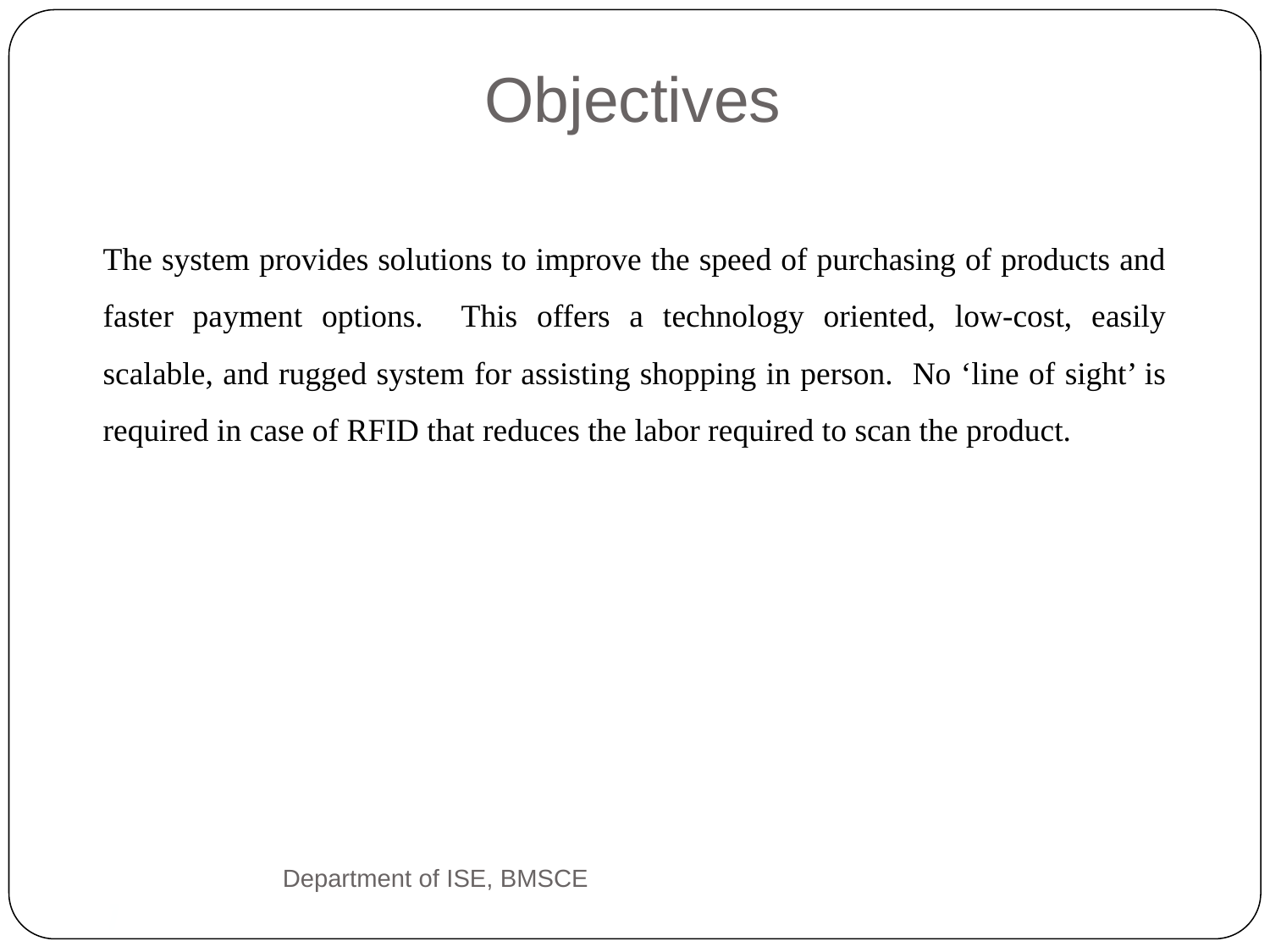

Objectives
The system provides solutions to improve the speed of purchasing of products and faster payment options.  This offers a technology oriented, low-cost, easily scalable, and rugged system for assisting shopping in person.  No ‘line of sight’ is required in case of RFID that reduces the labor required to scan the product.
Department of ISE, BMSCE

1